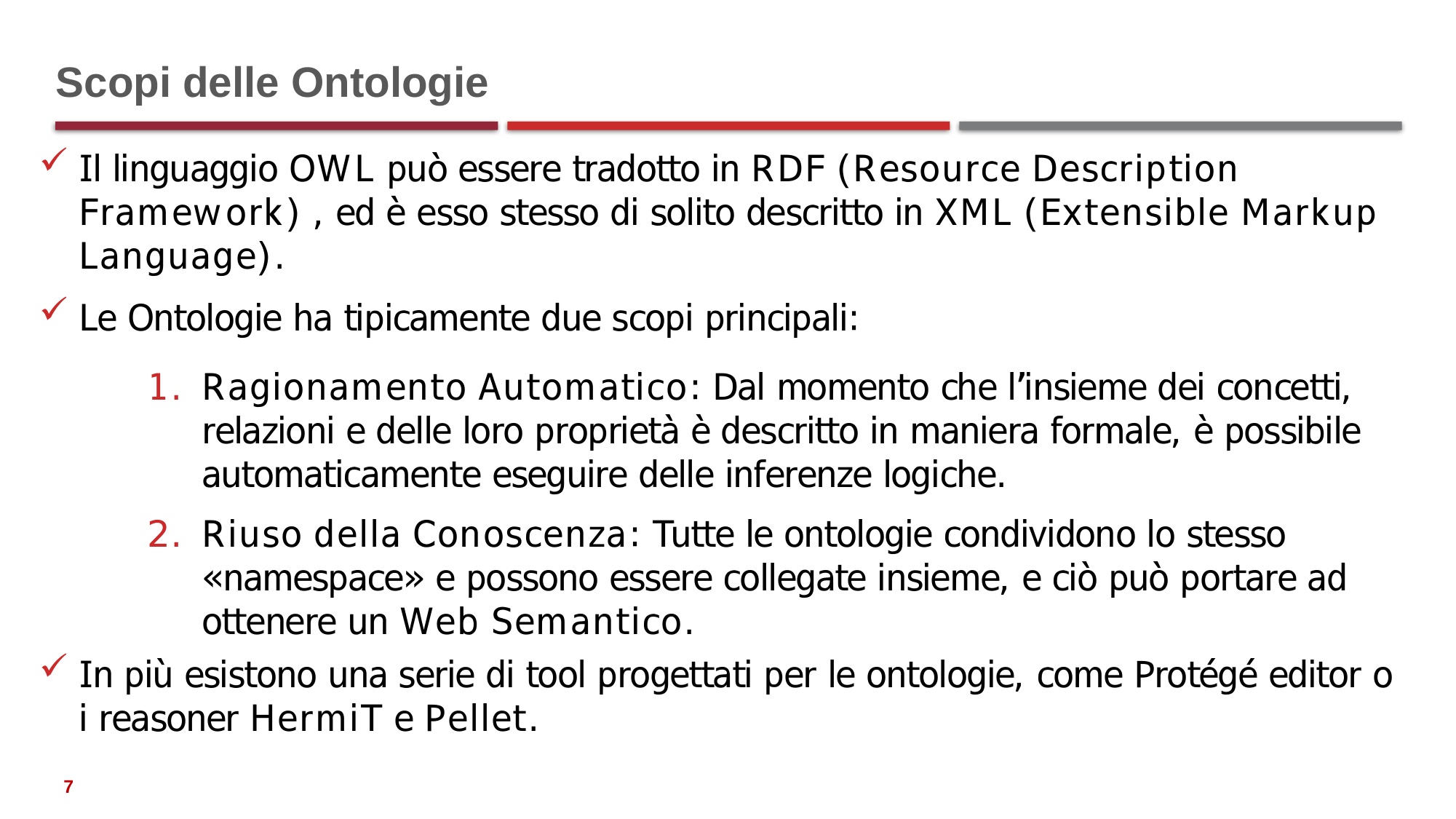

# Scopi delle Ontologie
Il linguaggio OWL può essere tradotto in RDF (Resource Description Framework) , ed è esso stesso di solito descritto in XML (Extensible Markup Language).
Le Ontologie ha tipicamente due scopi principali:
Ragionamento Automatico: Dal momento che l’insieme dei concetti,  relazioni e delle loro proprietà è descritto in maniera formale, è possibile automaticamente eseguire delle inferenze logiche.
Riuso della Conoscenza: Tutte le ontologie condividono lo stesso «namespace» e possono essere collegate insieme, e ciò può portare ad ottenere un Web Semantico.
In più esistono una serie di tool progettati per le ontologie, come Protégé editor o i reasoner HermiT e Pellet.
7